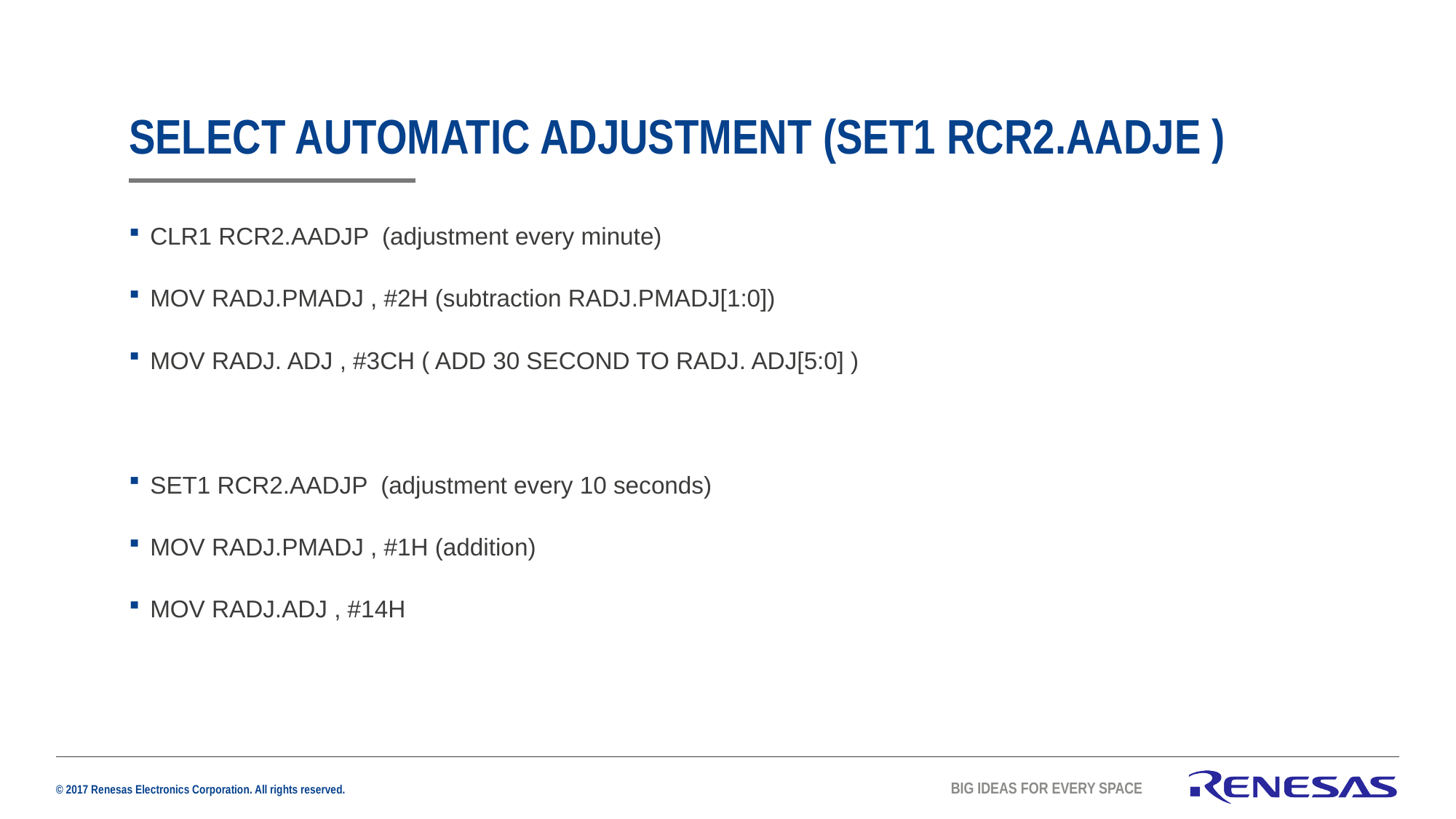

# Select automatic adjustment (SET1 RCR2.AADJE )
CLR1 RCR2.AADJP  (adjustment every minute)
MOV RADJ.PMADJ , #2H (subtraction RADJ.PMADJ[1:0])
MOV RADJ. ADJ , #3CH ( ADD 30 SECOND TO RADJ. ADJ[5:0] )

SET1 RCR2.AADJP  (adjustment every 10 seconds)
MOV RADJ.PMADJ , #1H (addition)
MOV RADJ.ADJ , #14H